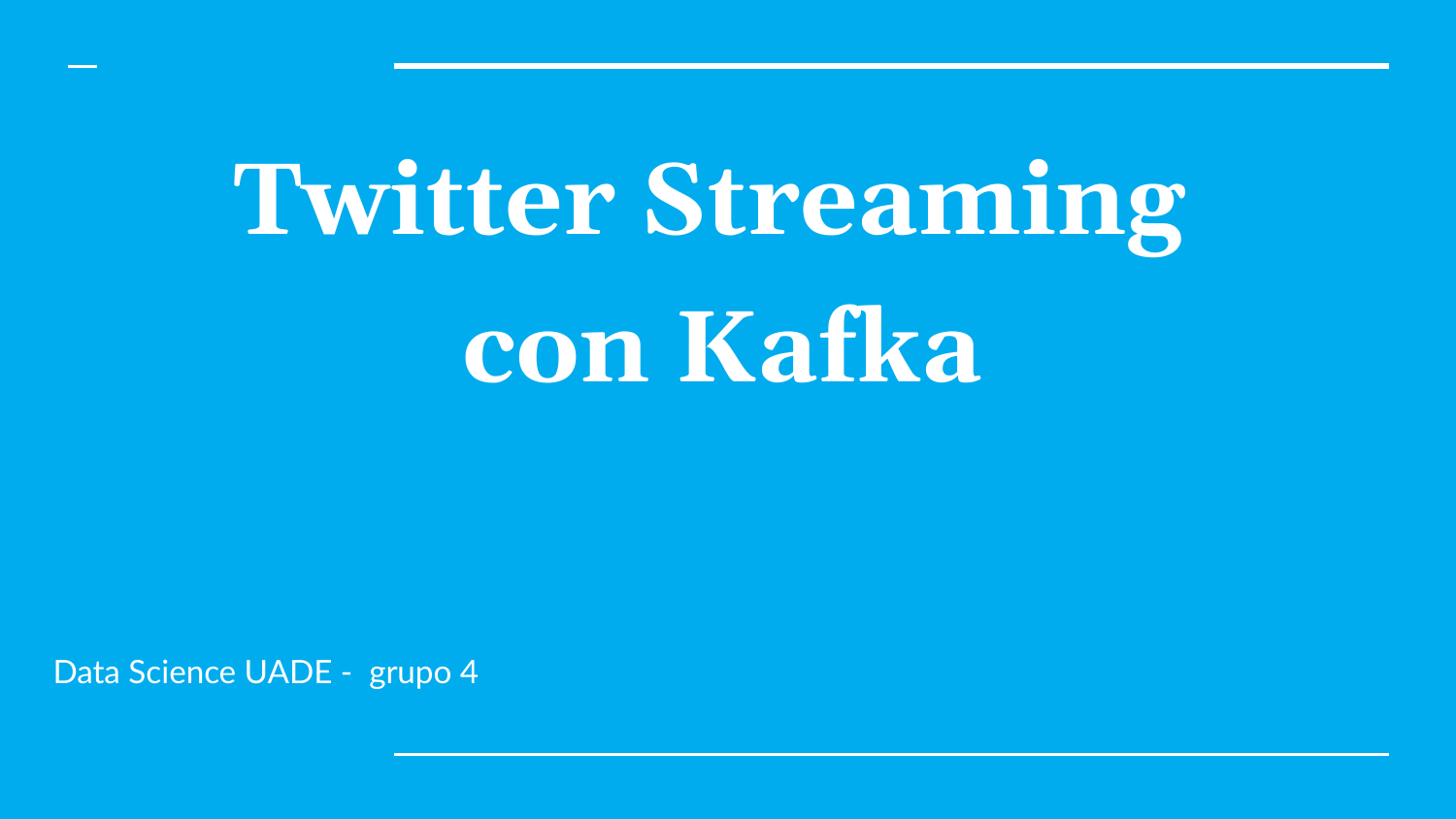

# Twitter Streaming
con Kafka

Data Science UADE -  grupo 4